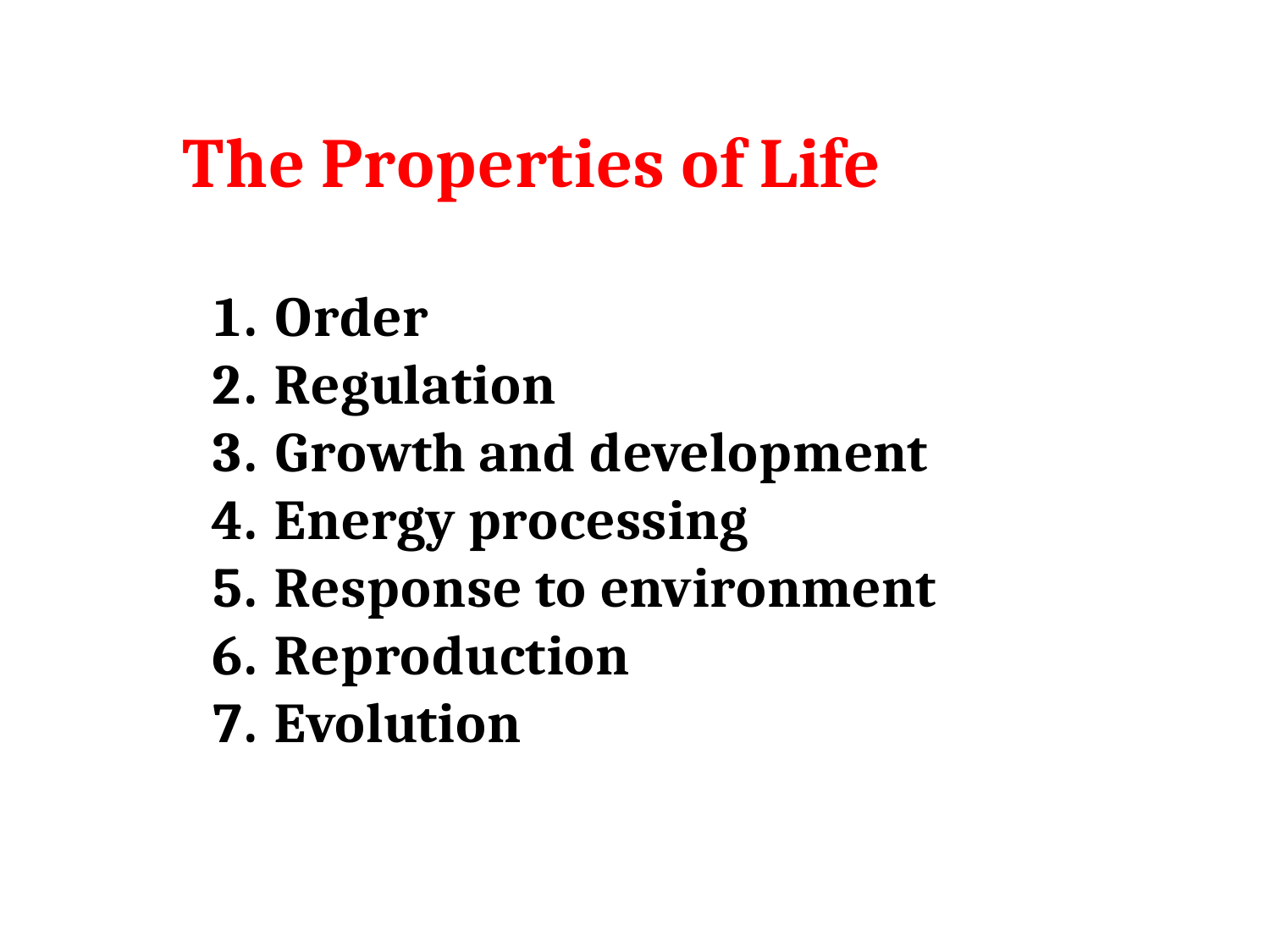

# The Properties of Life
Order
Regulation
Growth and development
Energy processing
Response to environment
Reproduction
Evolution